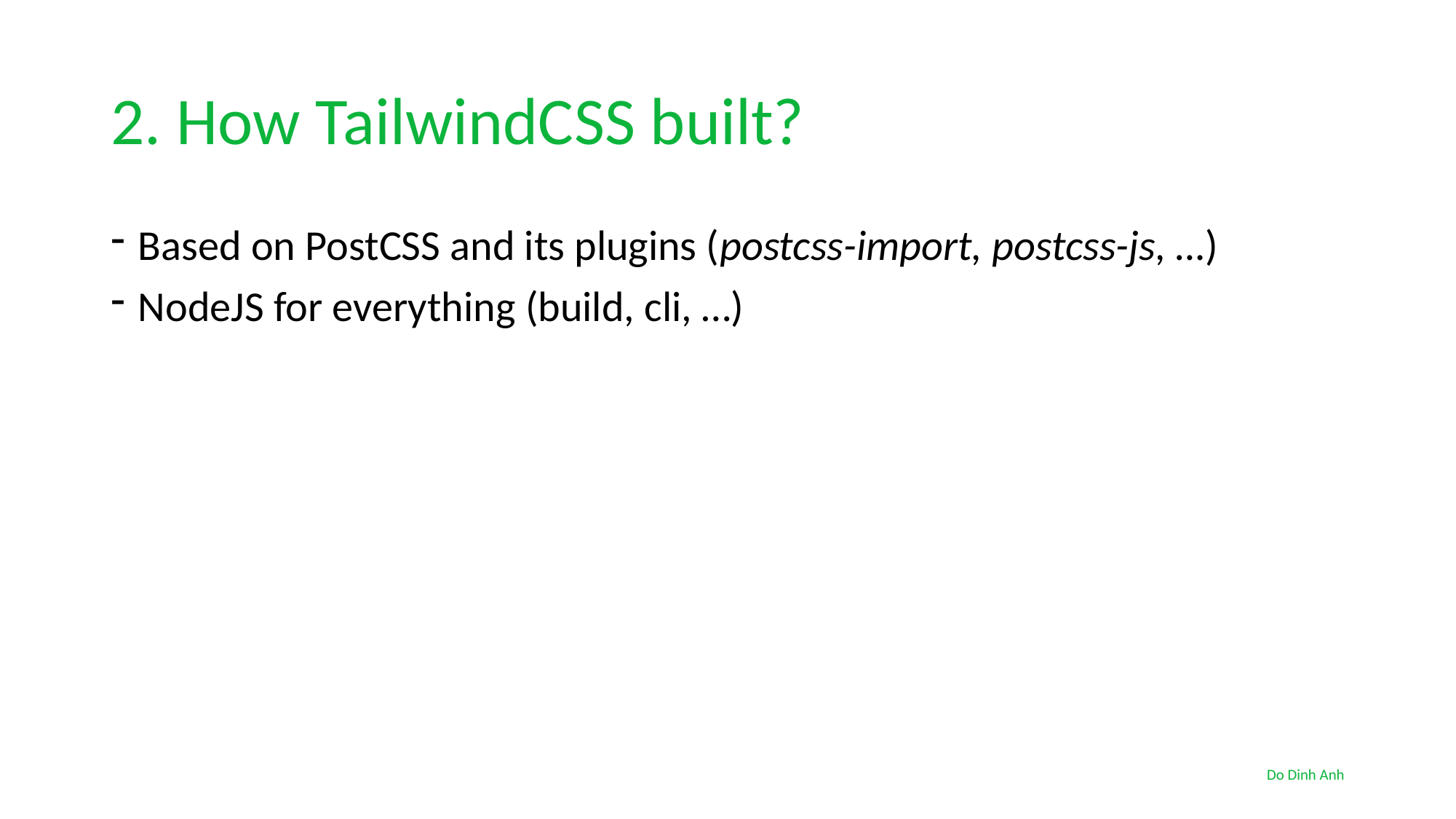

# 2. How TailwindCSS built?
Based on PostCSS and its plugins (postcss-import, postcss-js, …)
NodeJS for everything (build, cli, …)

Do Dinh Anh